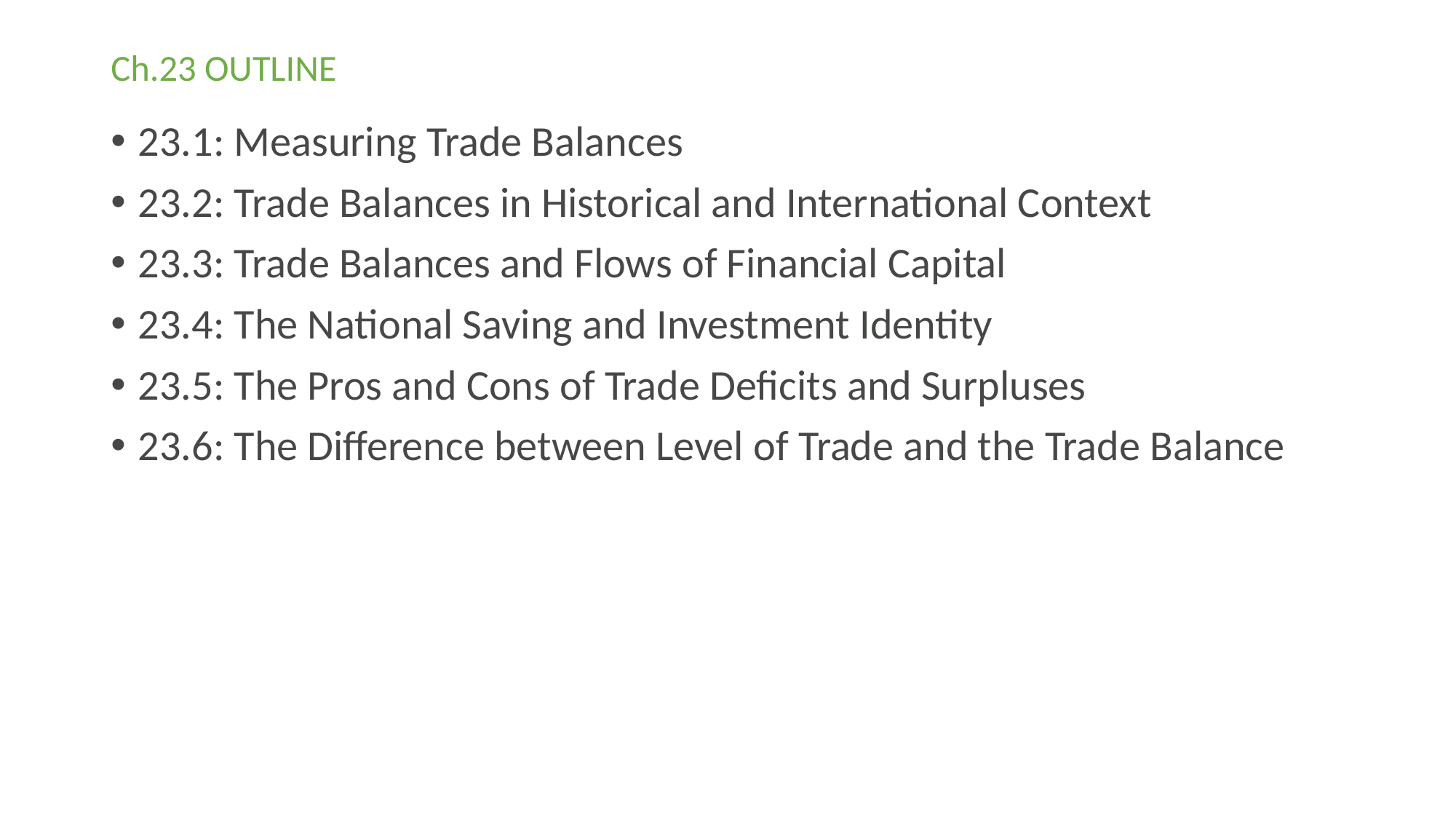

# Ch.23 OUTLINE
23.1: Measuring Trade Balances
23.2: Trade Balances in Historical and International Context
23.3: Trade Balances and Flows of Financial Capital
23.4: The National Saving and Investment Identity
23.5: The Pros and Cons of Trade Deficits and Surpluses
23.6: The Difference between Level of Trade and the Trade Balance